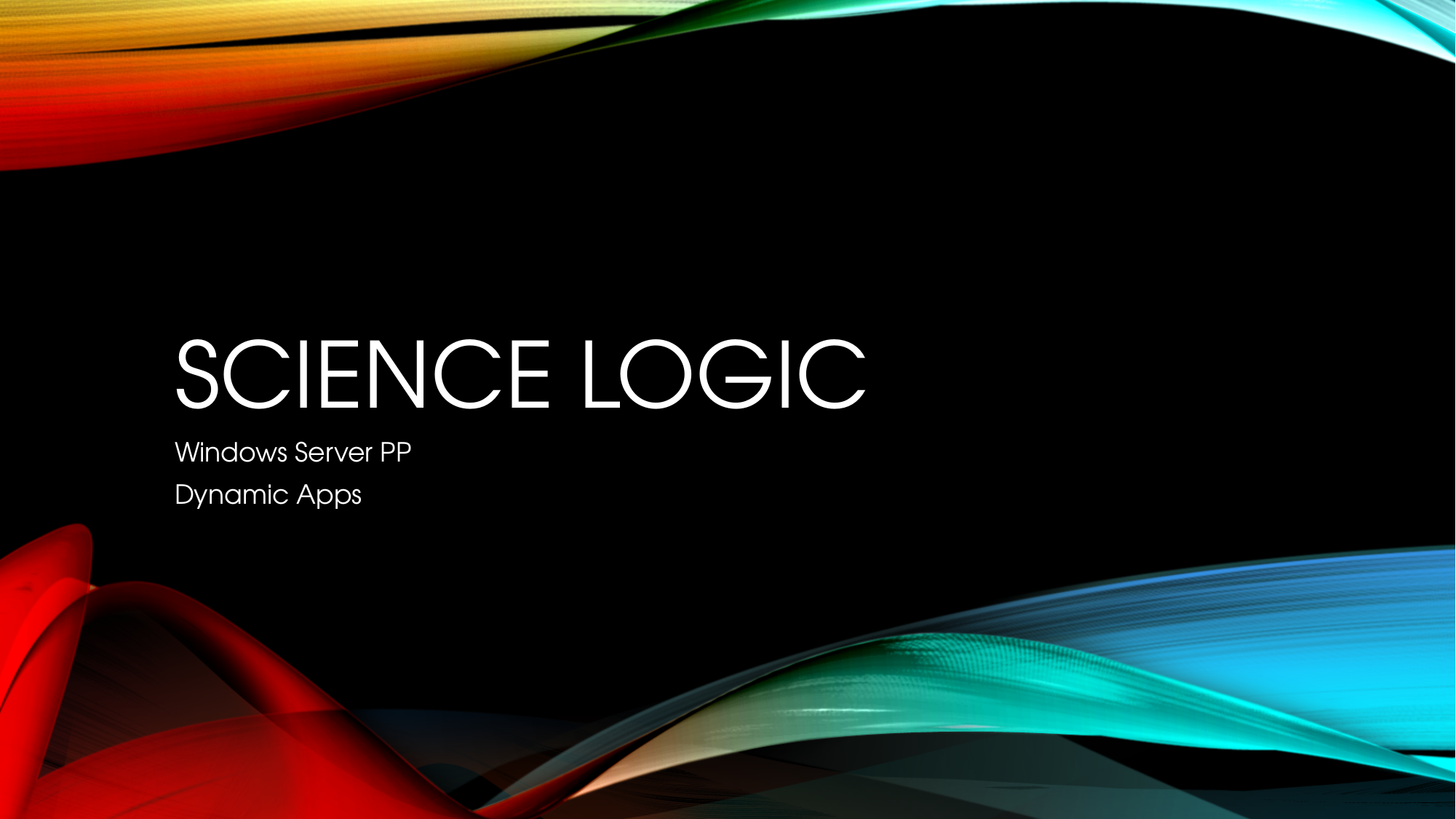

# Science Logic
Windows Server PP
Dynamic Apps